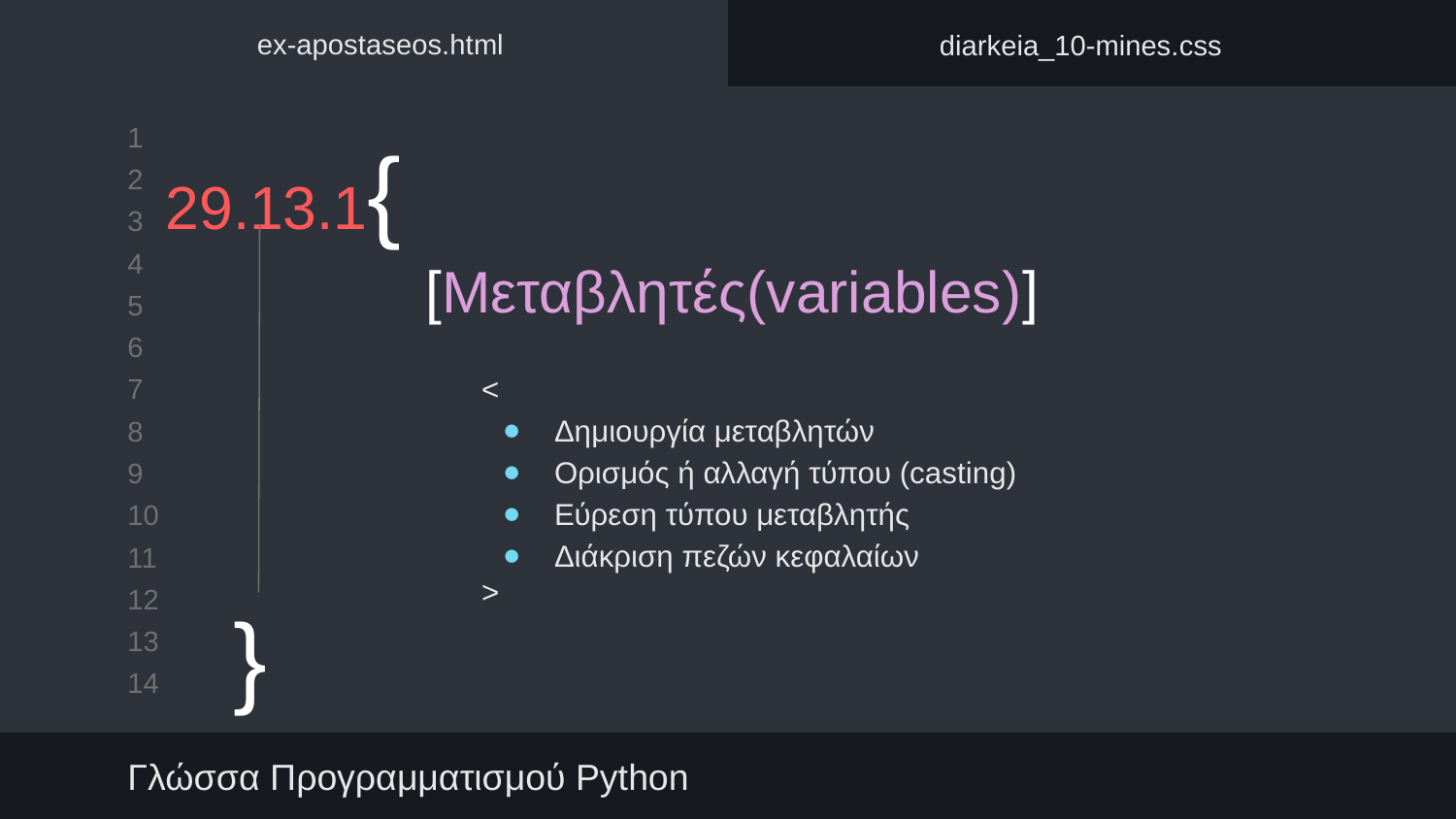

ex-apostaseos.html
diarkeia_10-mines.css
# 29.13.1{
[Μεταβλητές(variables)]
<
Δημιουργία μεταβλητών
Ορισμός ή αλλαγή τύπου (casting)
Εύρεση τύπου μεταβλητής
Διάκριση πεζών κεφαλαίων
>
}
Γλώσσα Προγραμματισμού Python